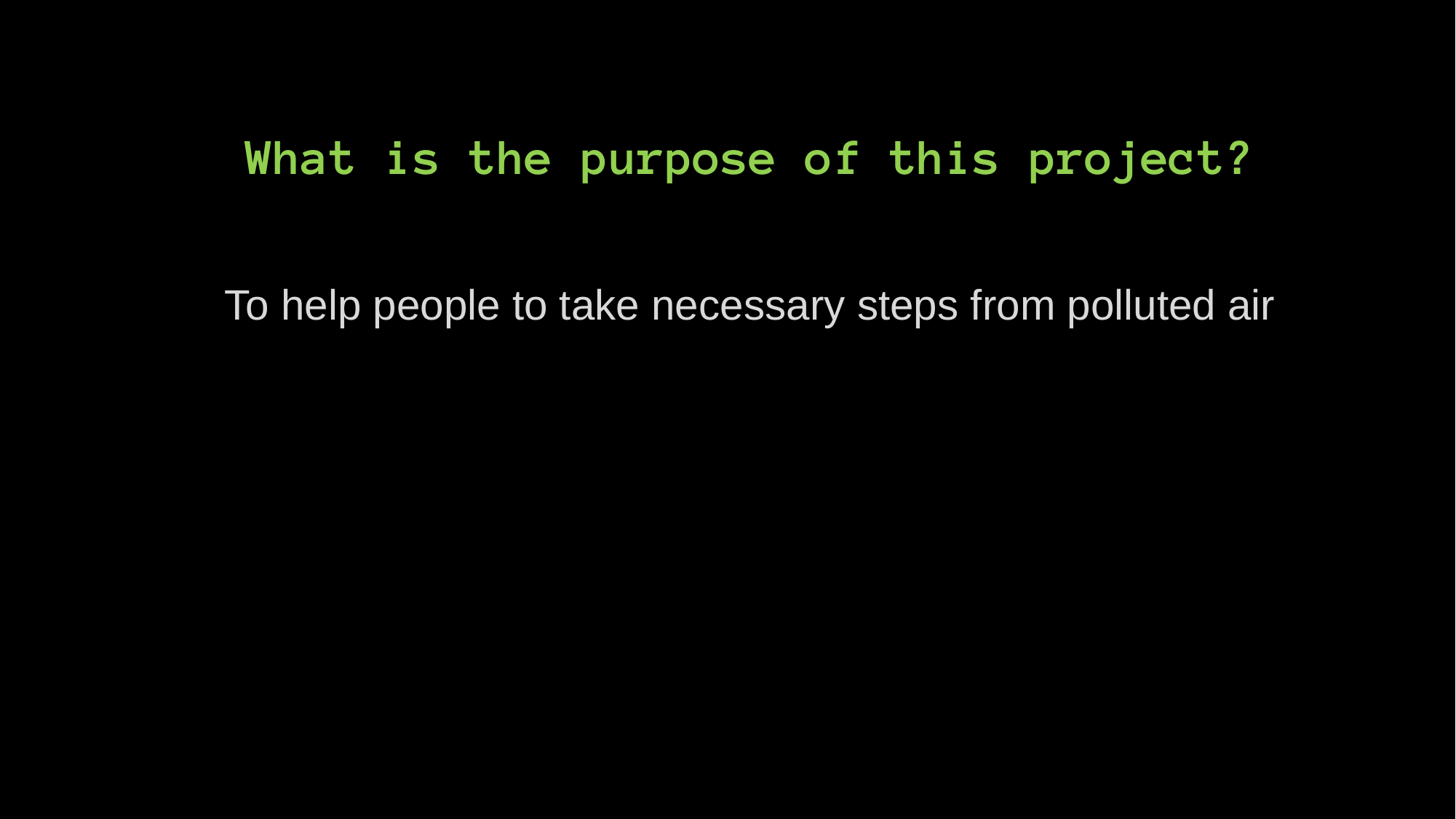

# What is the purpose of this project?
To help people to take necessary steps from polluted air